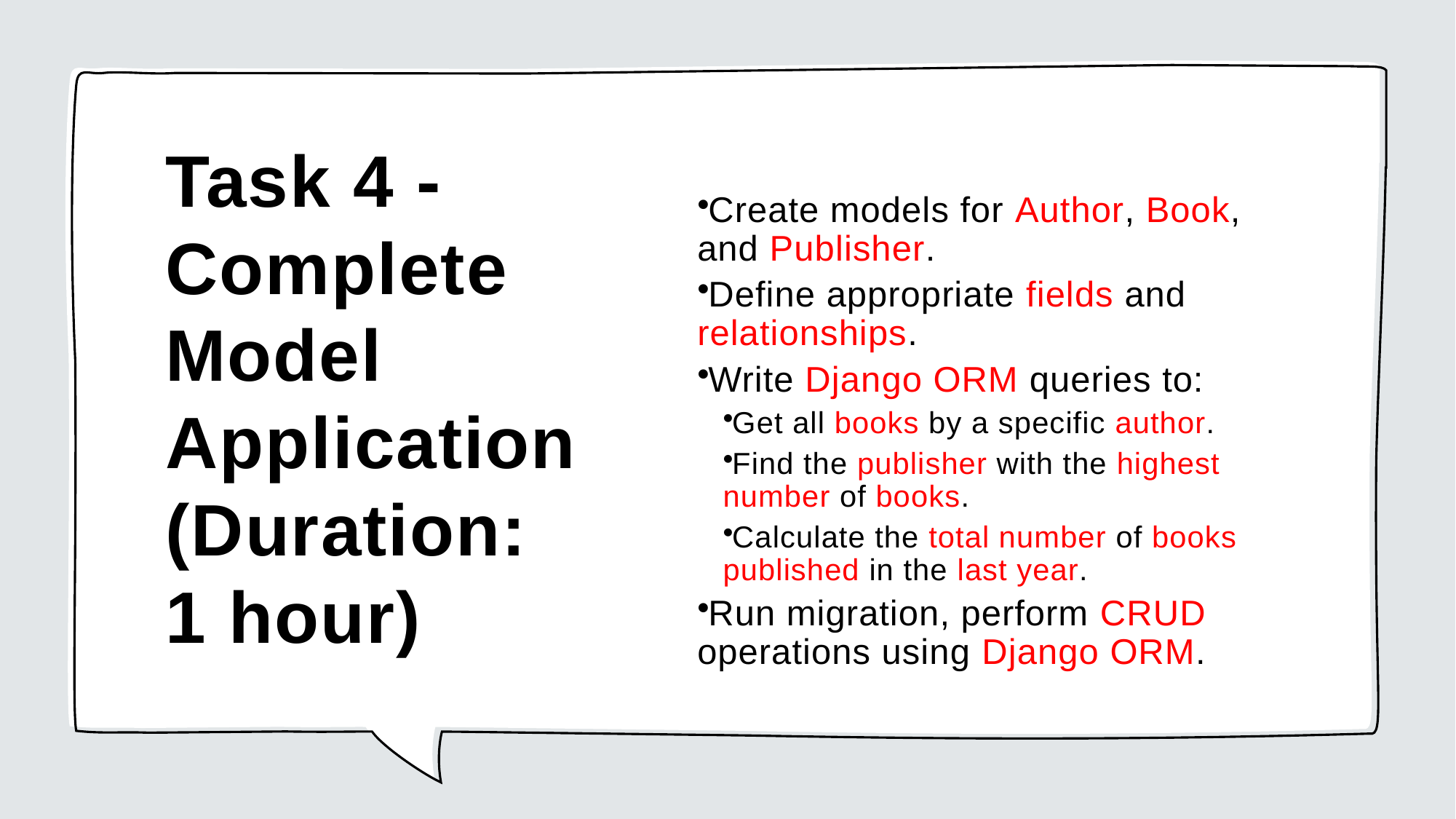

# Task 4 - Complete Model Application (Duration: 1 hour)

Create models for Author, Book, and Publisher.
Define appropriate fields and relationships.
Write Django ORM queries to:
Get all books by a specific author.
Find the publisher with the highest number of books.
Calculate the total number of books published in the last year.
Run migration, perform CRUD operations using Django ORM.